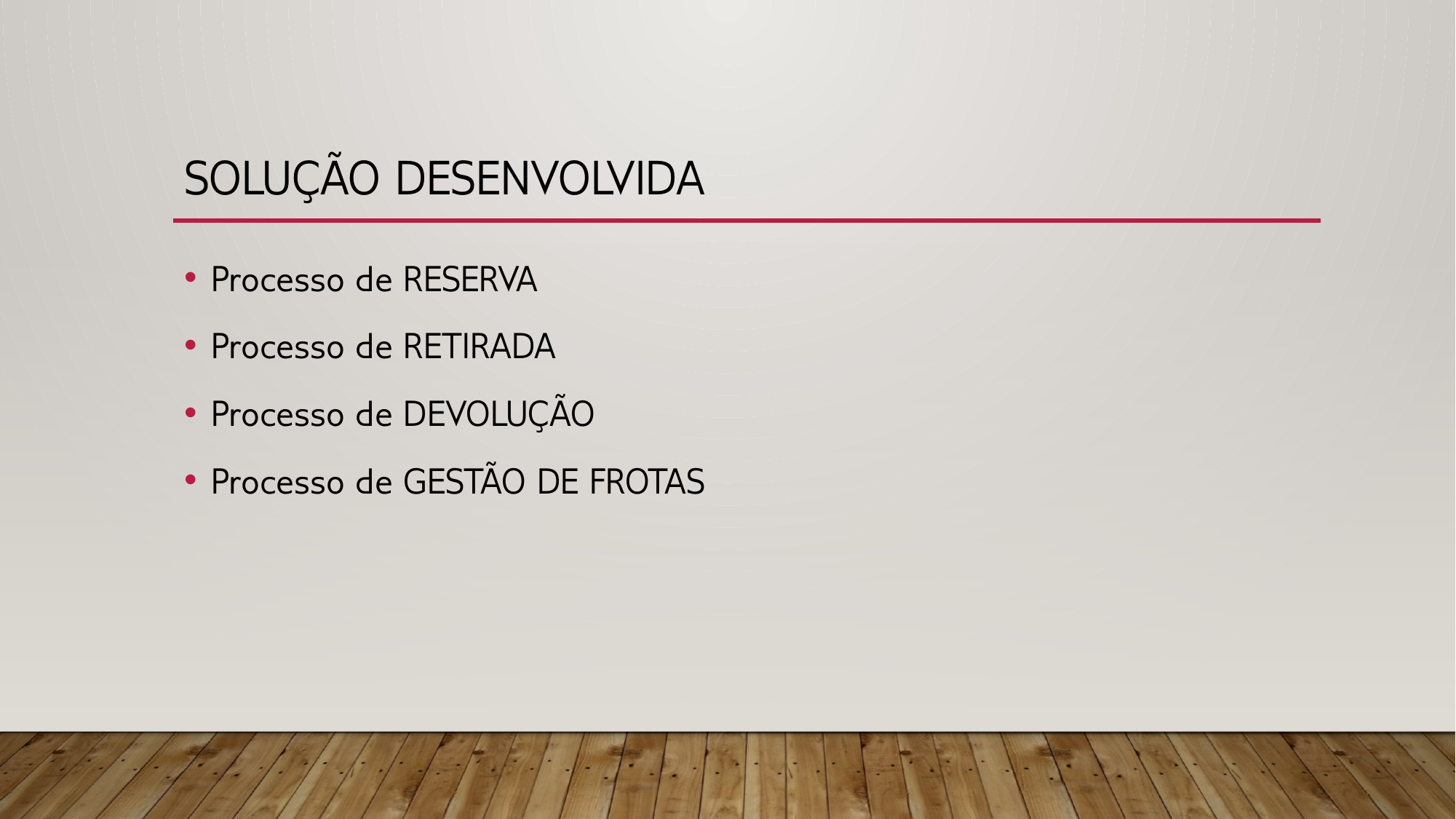

# Solução desenvolvida
Processo de RESERVA
Processo de RETIRADA
Processo de DEVOLUÇÃO
Processo de GESTÃO DE FROTAS